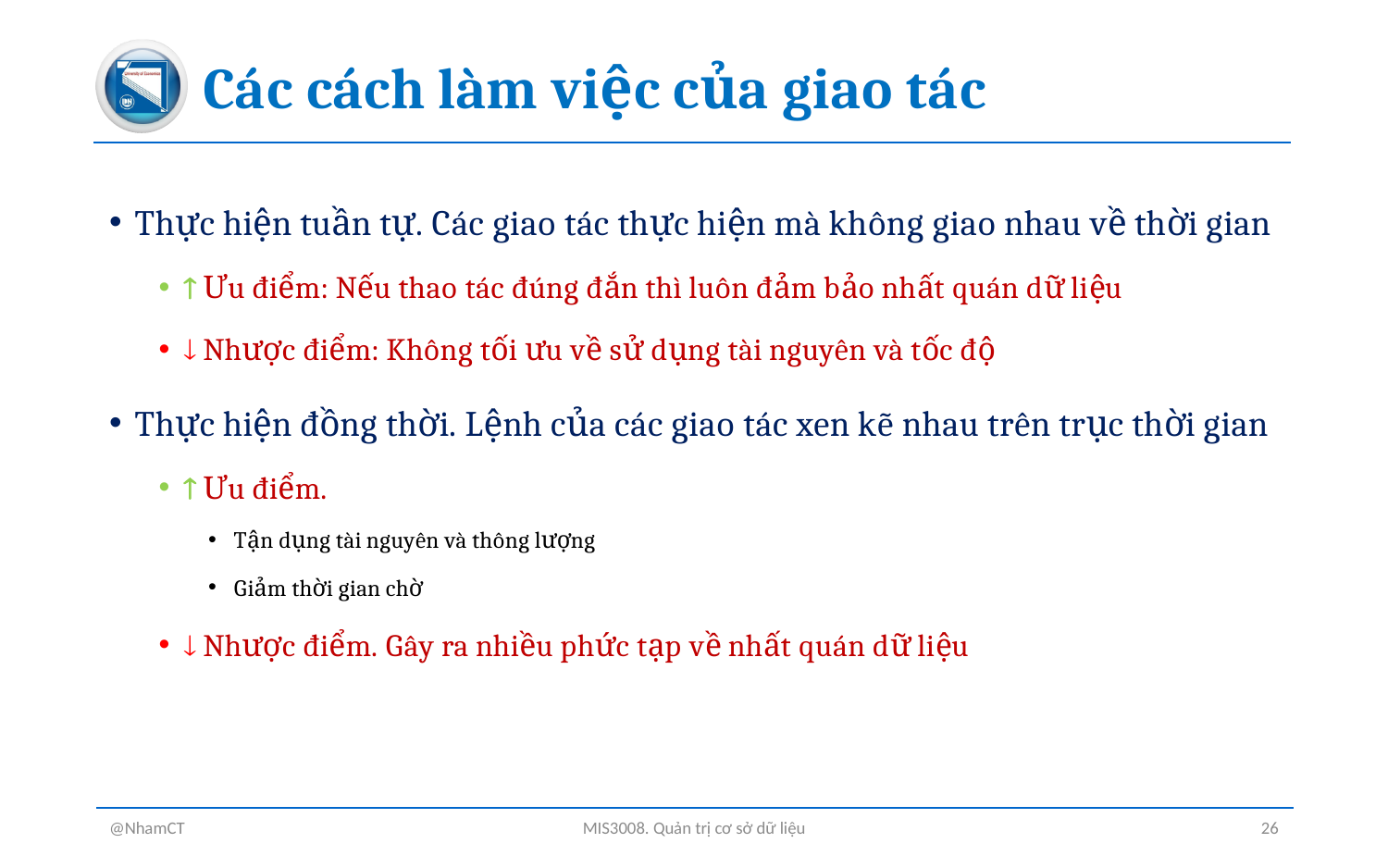

# Các cách làm việc của giao tác
Thực hiện tuần tự. Các giao tác thực hiện mà không giao nhau về thời gian
↑ Ưu điểm: Nếu thao tác đúng đắn thì luôn đảm bảo nhất quán dữ liệu
↓ Nhược điểm: Không tối ưu về sử dụng tài nguyên và tốc độ
Thực hiện đồng thời. Lệnh của các giao tác xen kẽ nhau trên trục thời gian
↑ Ưu điểm.
Tận dụng tài nguyên và thông lượng
Giảm thời gian chờ
↓ Nhược điểm. Gây ra nhiều phức tạp về nhất quán dữ liệu
@NhamCT
MIS3008. Quản trị cơ sở dữ liệu
26